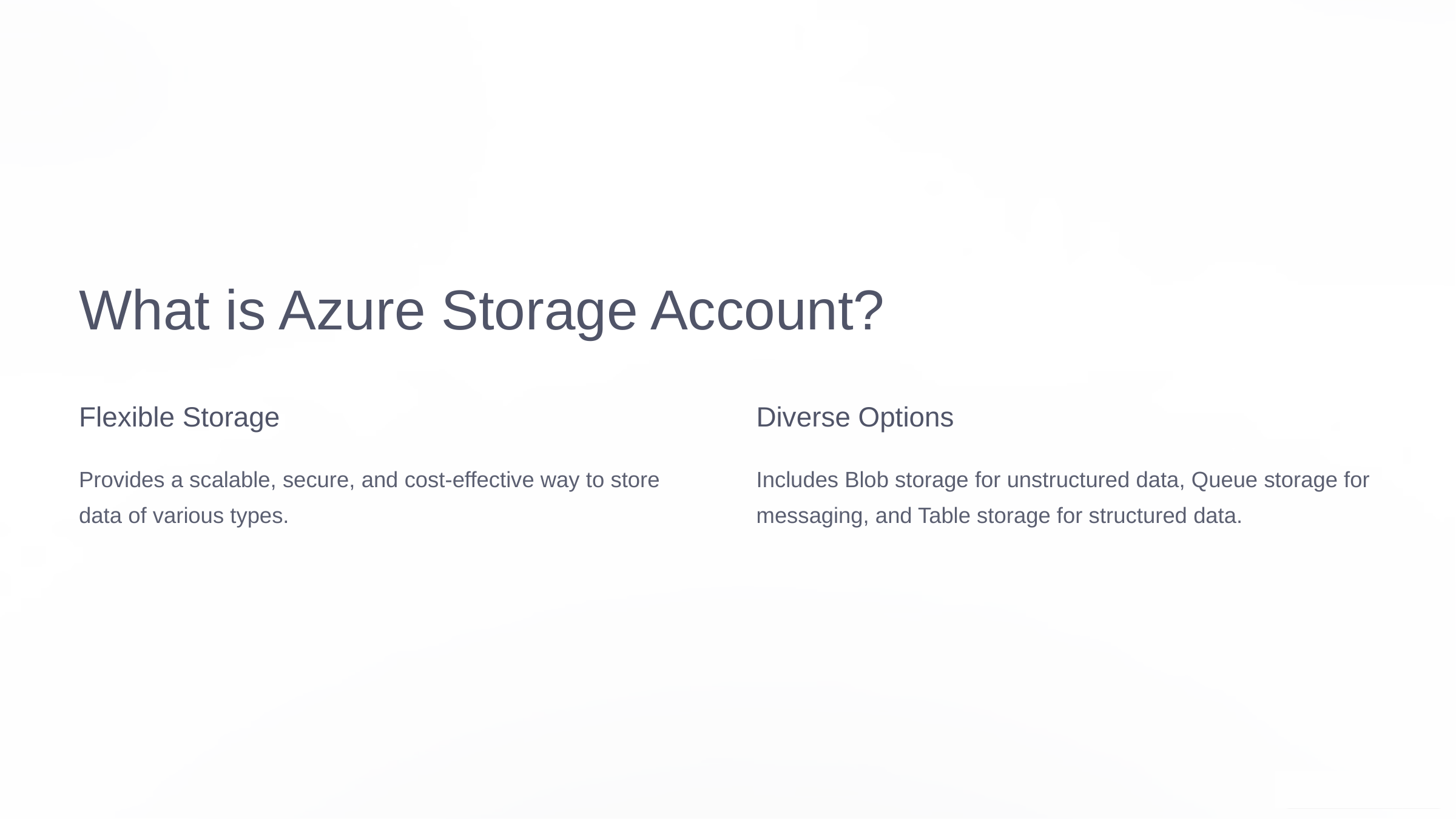

What is Azure Storage Account?
Flexible Storage
Diverse Options
Provides a scalable, secure, and cost-effective way to store data of various types.
Includes Blob storage for unstructured data, Queue storage for messaging, and Table storage for structured data.